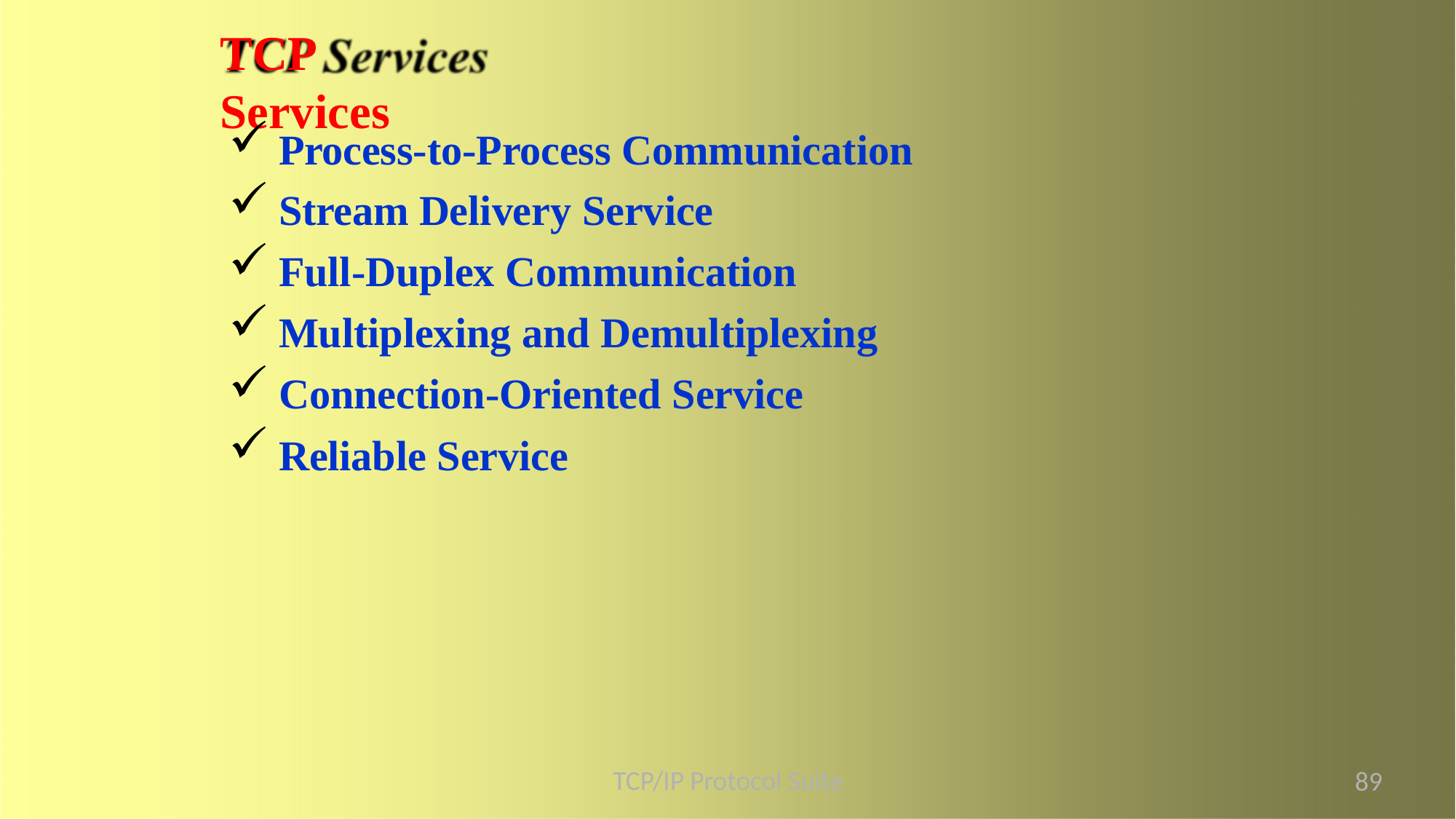

# TCP Services
Process-to-Process Communication
Stream Delivery Service
Full-Duplex Communication
Multiplexing and Demultiplexing
Connection-Oriented Service
Reliable Service
TCP/IP Protocol Suite
89